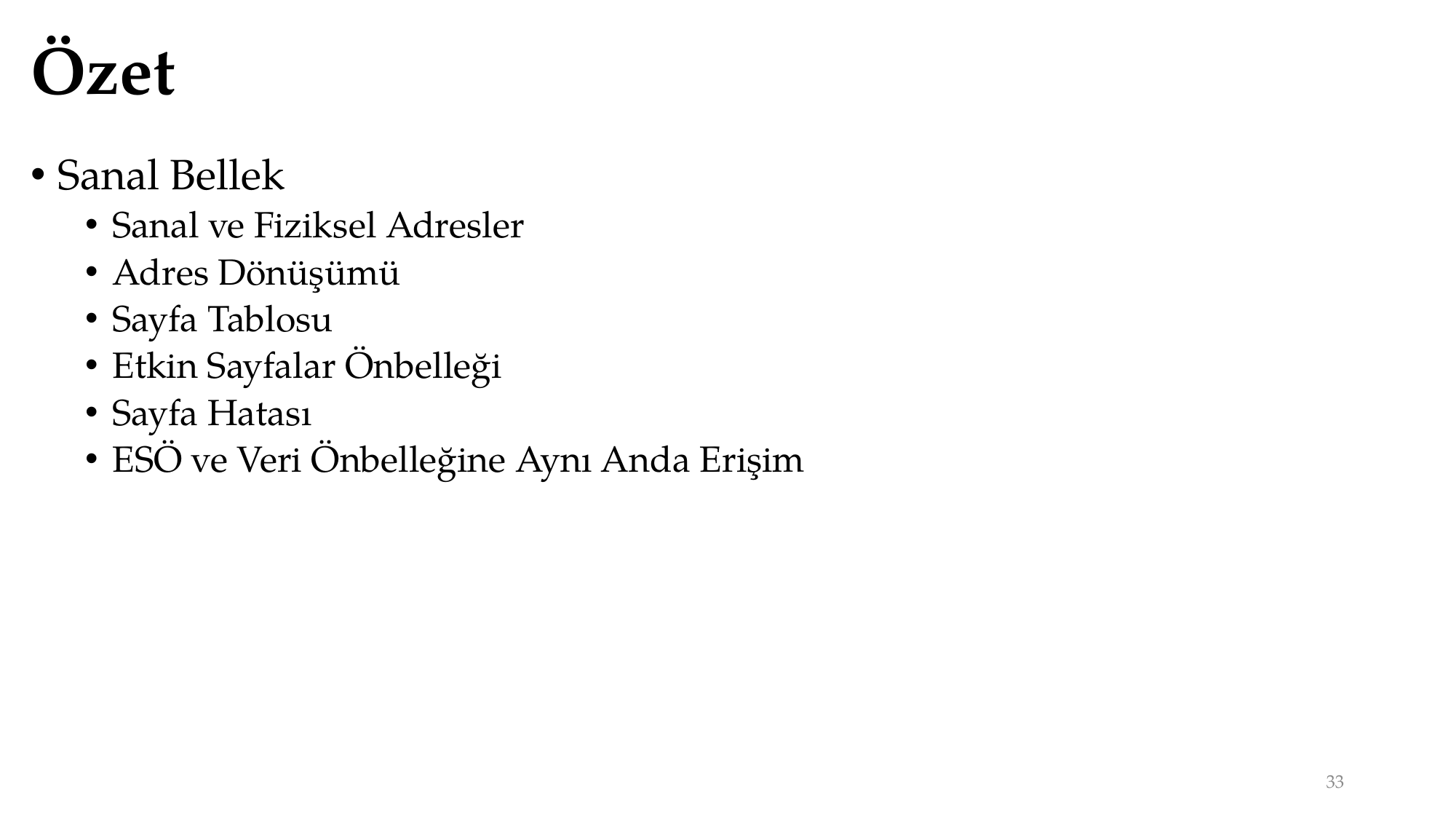

# Özet
Sanal Bellek
Sanal ve Fiziksel Adresler
Adres Dönüşümü
Sayfa Tablosu
Etkin Sayfalar Önbelleği
Sayfa Hatası
ESÖ ve Veri Önbelleğine Aynı Anda Erişim
33